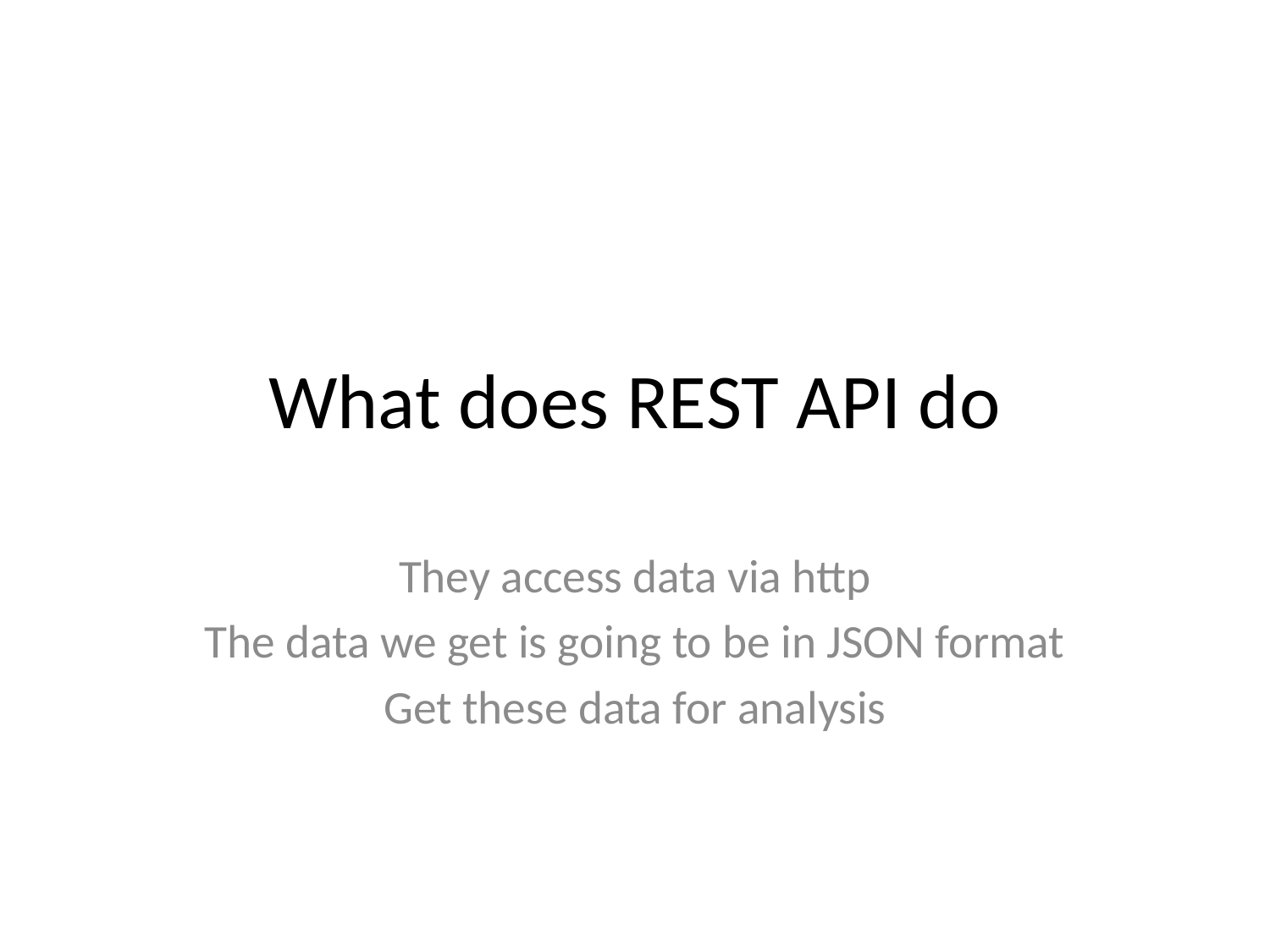

# What does REST API do
They access data via http
The data we get is going to be in JSON format
Get these data for analysis